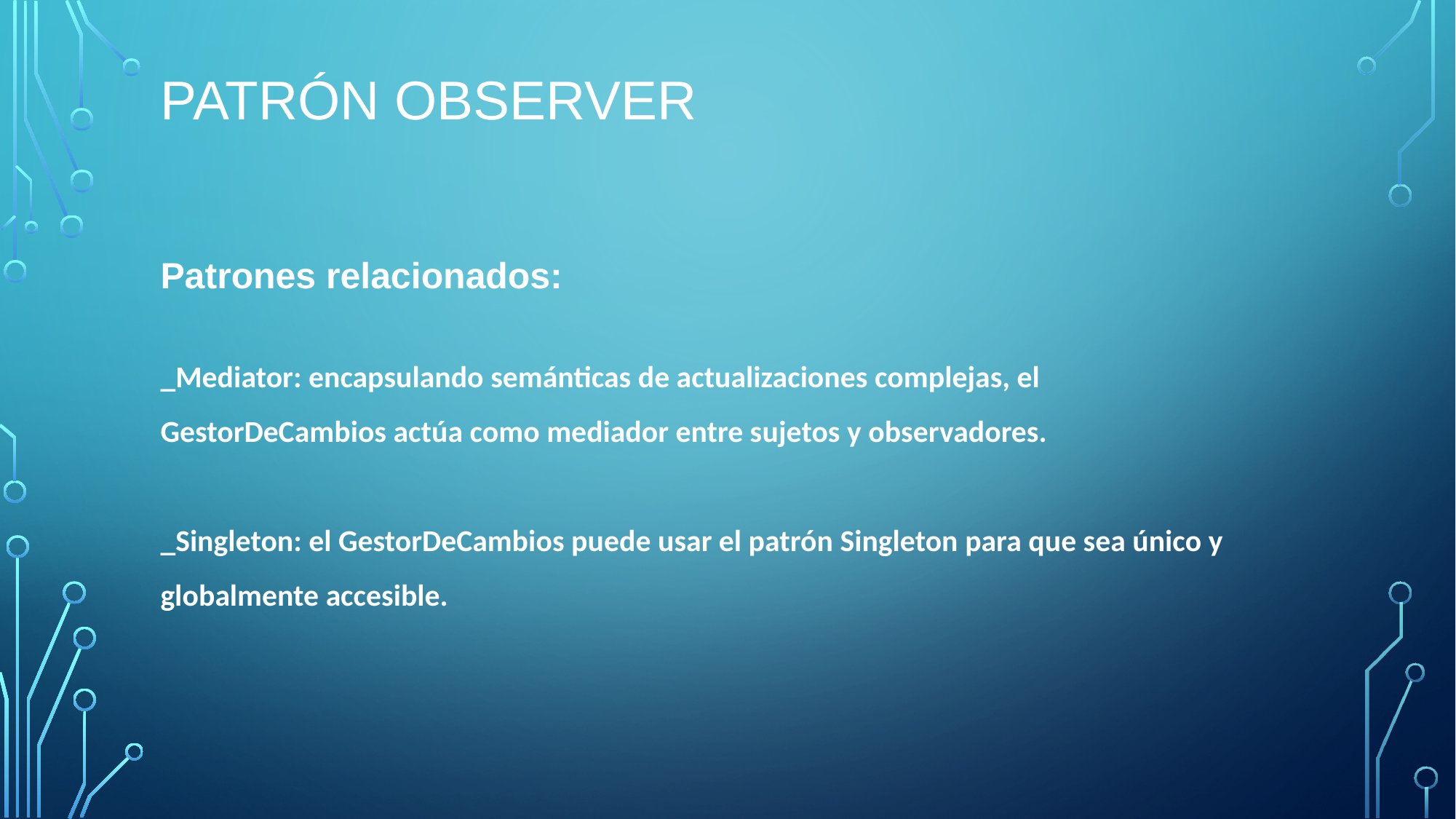

PATRÓN OBSERVER
Patrones relacionados:

_Mediator: encapsulando semánticas de actualizaciones complejas, el GestorDeCambios actúa como mediador entre sujetos y observadores.

_Singleton: el GestorDeCambios puede usar el patrón Singleton para que sea único y globalmente accesible.